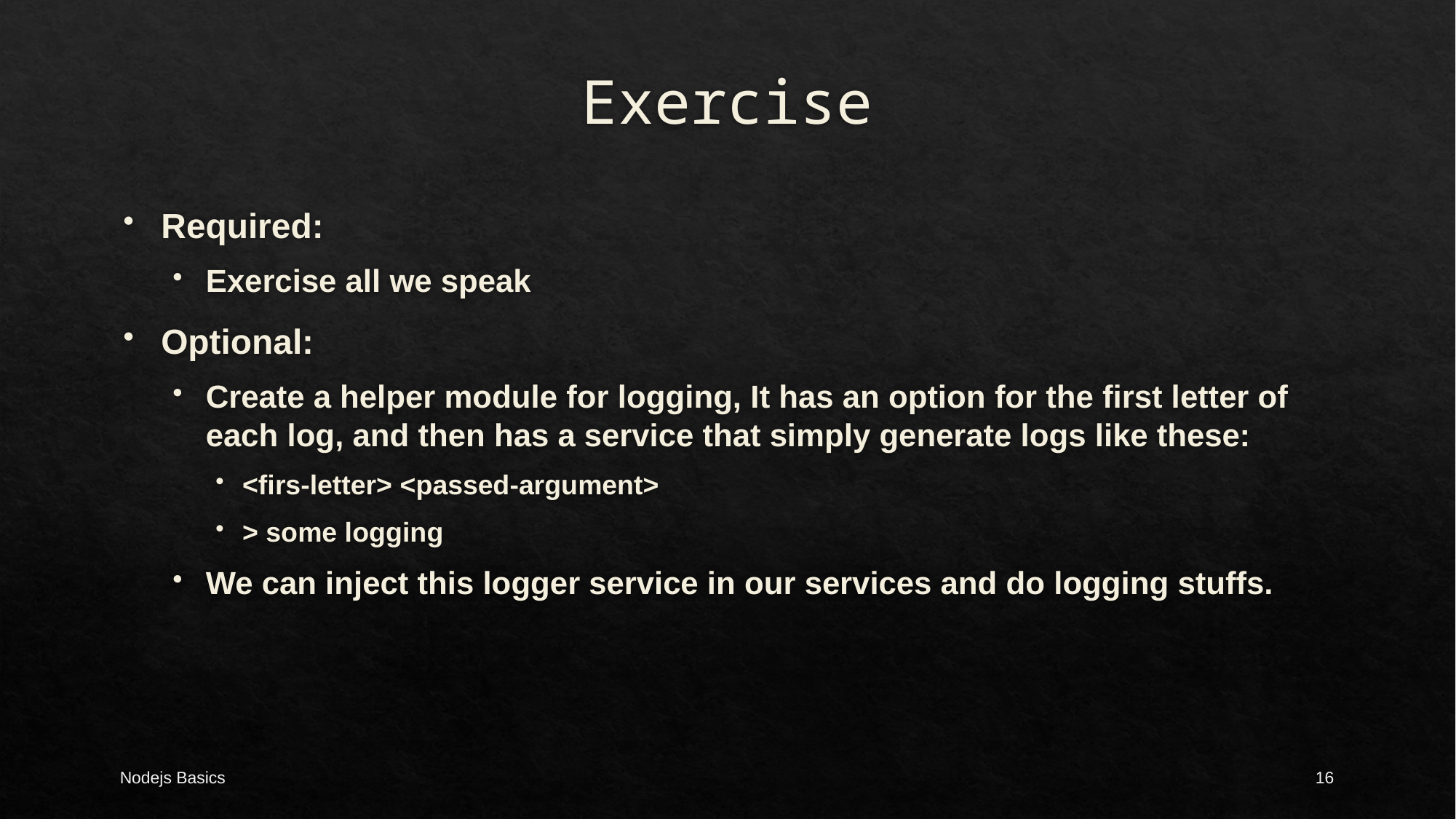

# Exercise
Required:
Exercise all we speak
Optional:
Create a helper module for logging, It has an option for the first letter of each log, and then has a service that simply generate logs like these:
<firs-letter> <passed-argument>
> some logging
We can inject this logger service in our services and do logging stuffs.

Nodejs Basics
16